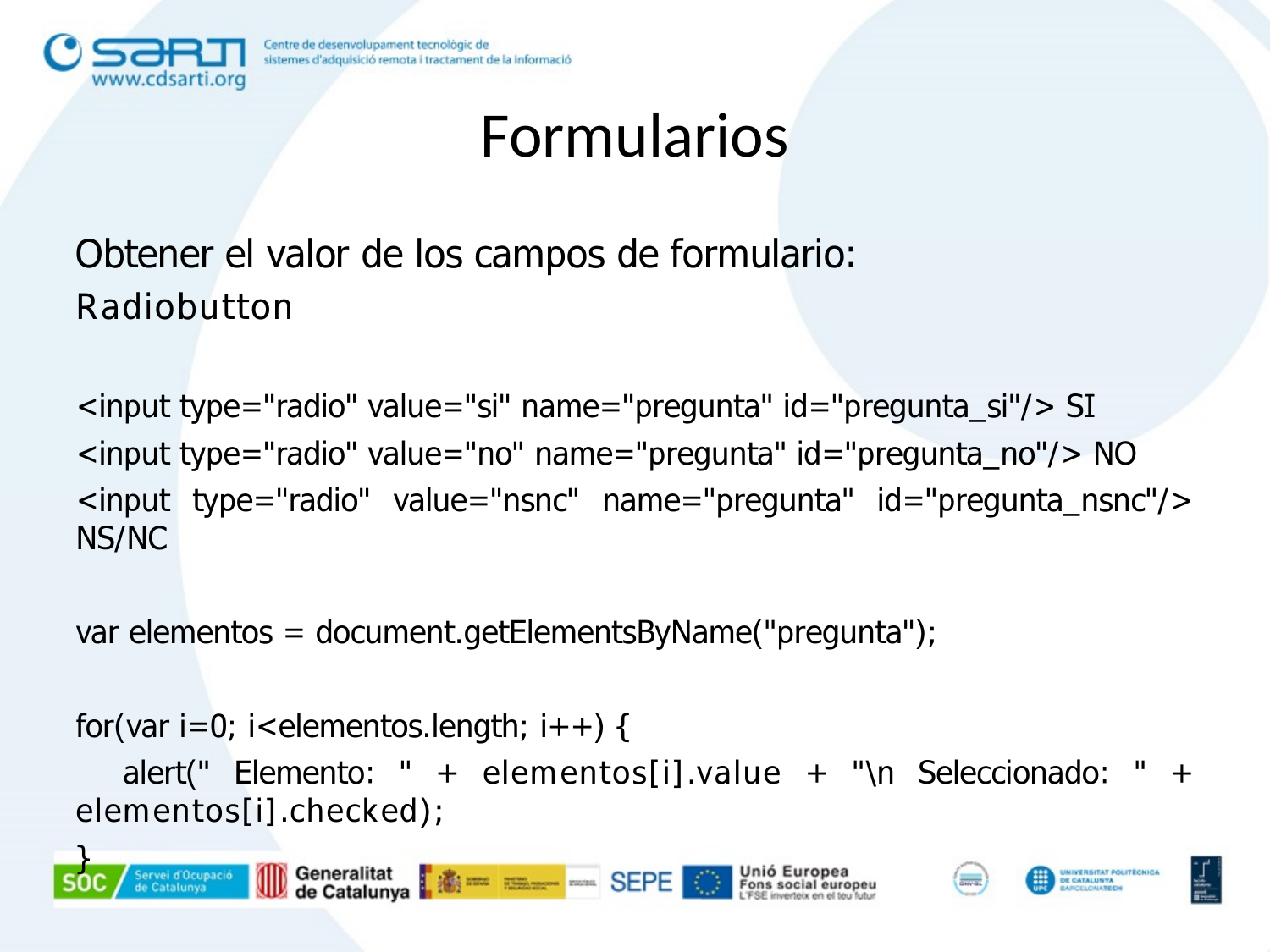

Formularios
Obtener el valor de los campos de formulario:
Radiobutton

<input type="radio" value="si" name="pregunta" id="pregunta_si"/> SI
<input type="radio" value="no" name="pregunta" id="pregunta_no"/> NO
<input type="radio" value="nsnc" name="pregunta" id="pregunta_nsnc"/> NS/NC

var elementos = document.getElementsByName("pregunta");

for(var i=0; i<elementos.length; i++) {
  alert(" Elemento: " + elementos[i].value + "\n Seleccionado: " + elementos[i].checked);
}